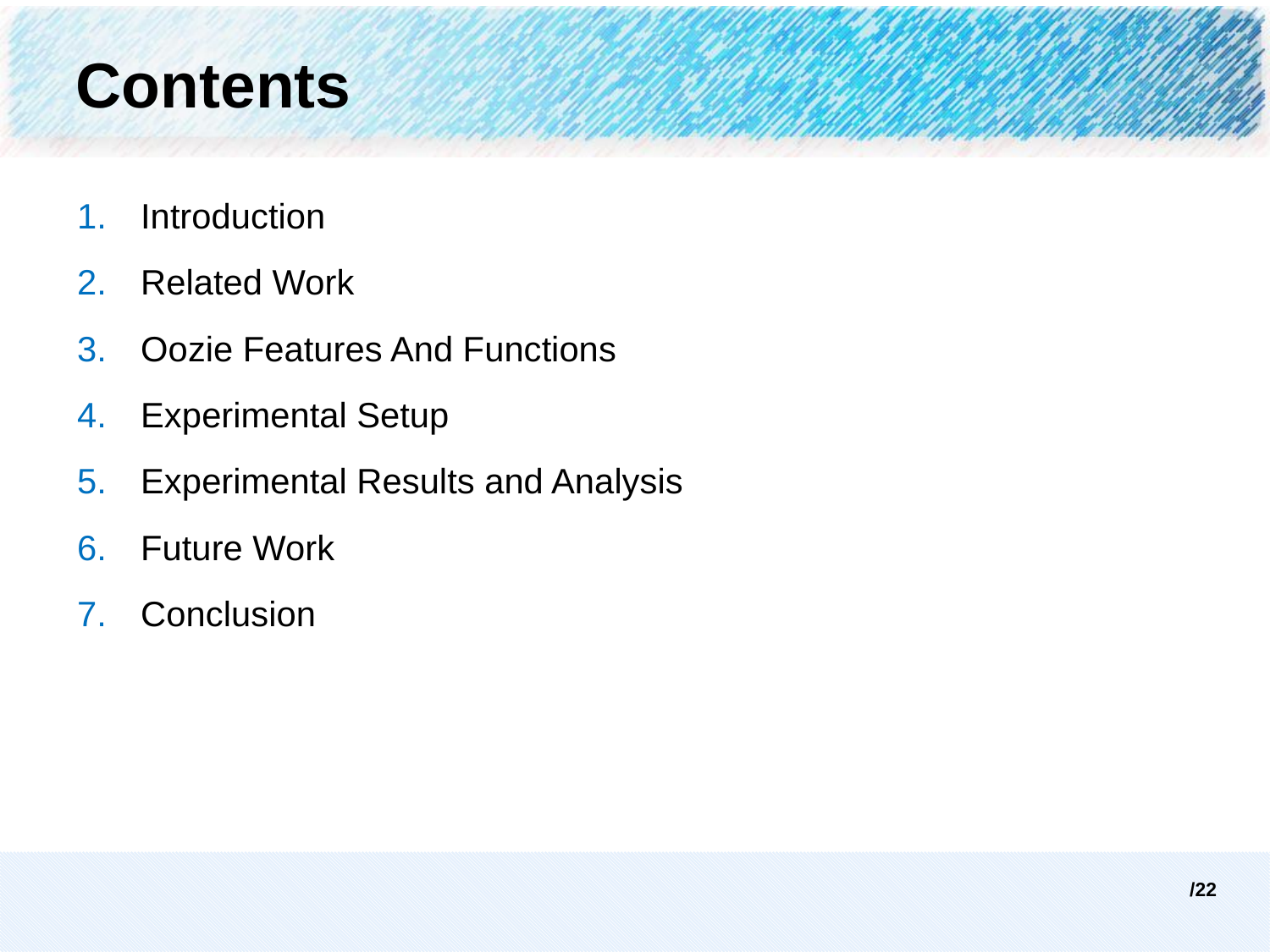

# Contents
Introduction
Related Work
Oozie Features And Functions
Experimental Setup
Experimental Results and Analysis
Future Work
Conclusion